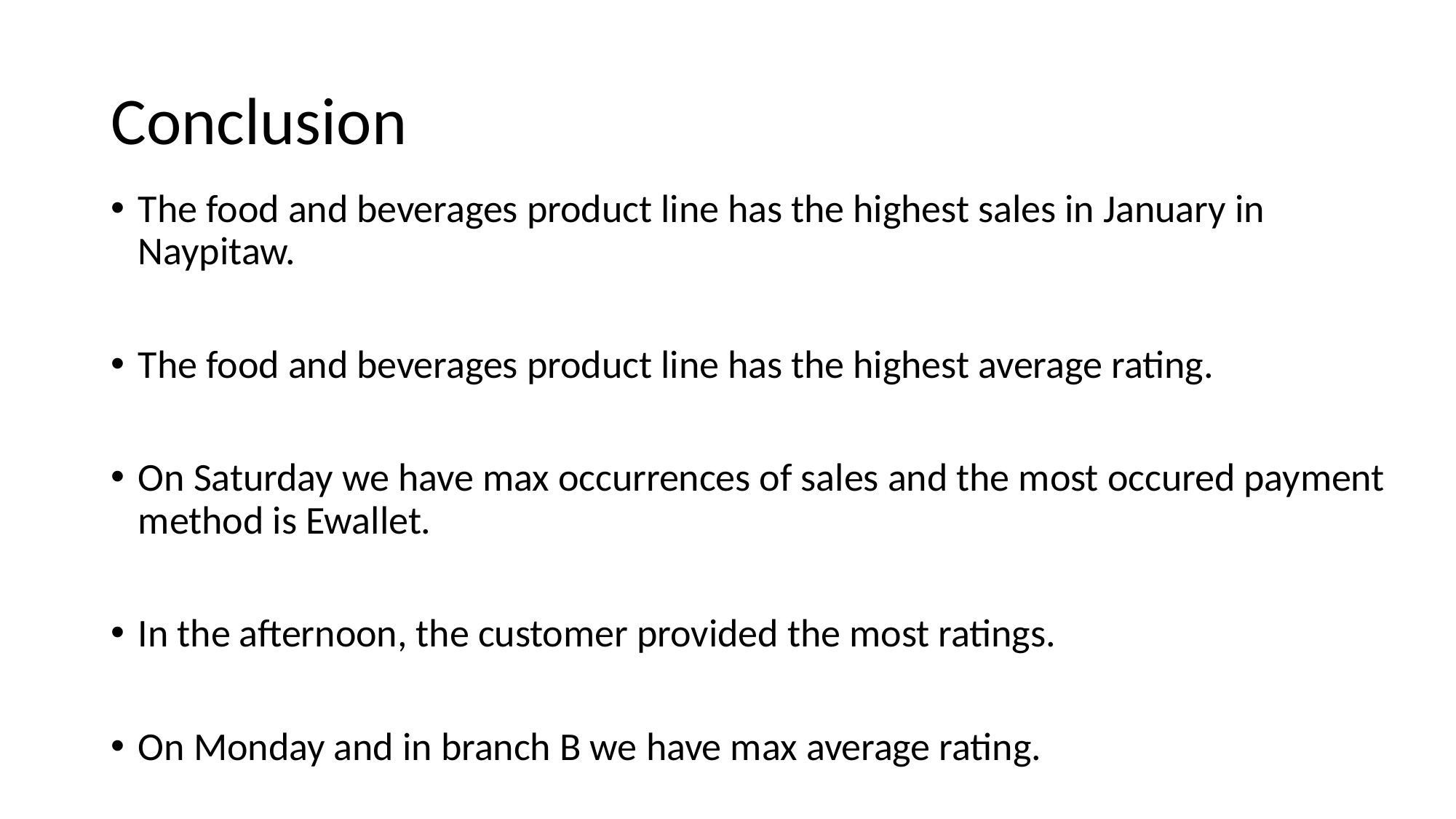

# Conclusion
The food and beverages product line has the highest sales in January in Naypitaw.

The food and beverages product line has the highest average rating.

On Saturday we have max occurrences of sales and the most occured payment method is Ewallet.

In the afternoon, the customer provided the most ratings.

On Monday and in branch B we have max average rating.